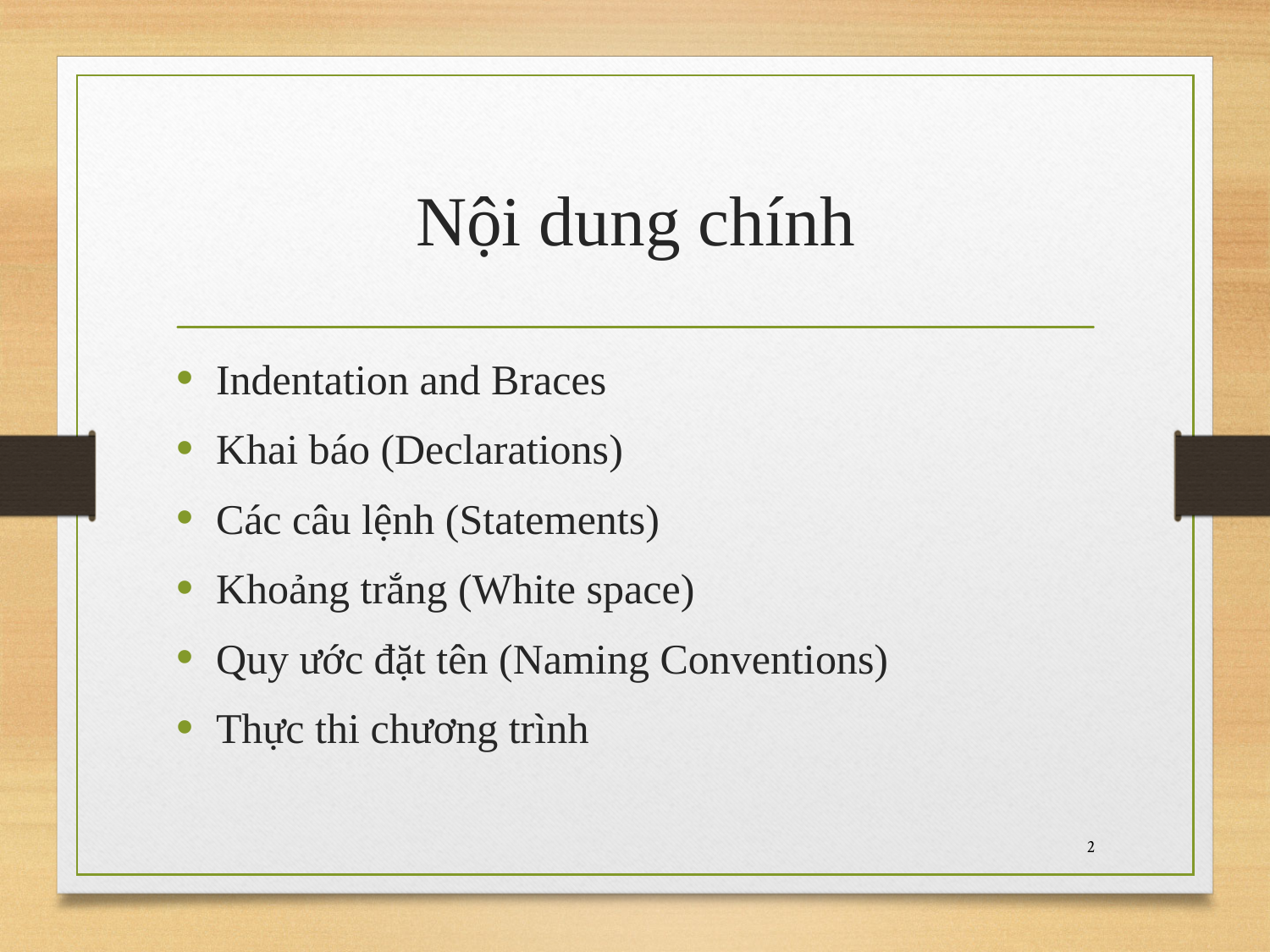

# Nội dung chính
Indentation and Braces
Khai báo (Declarations)
Các câu lệnh (Statements)
Khoảng trắng (White space)
Quy ước đặt tên (Naming Conventions)
Thực thi chương trình

2